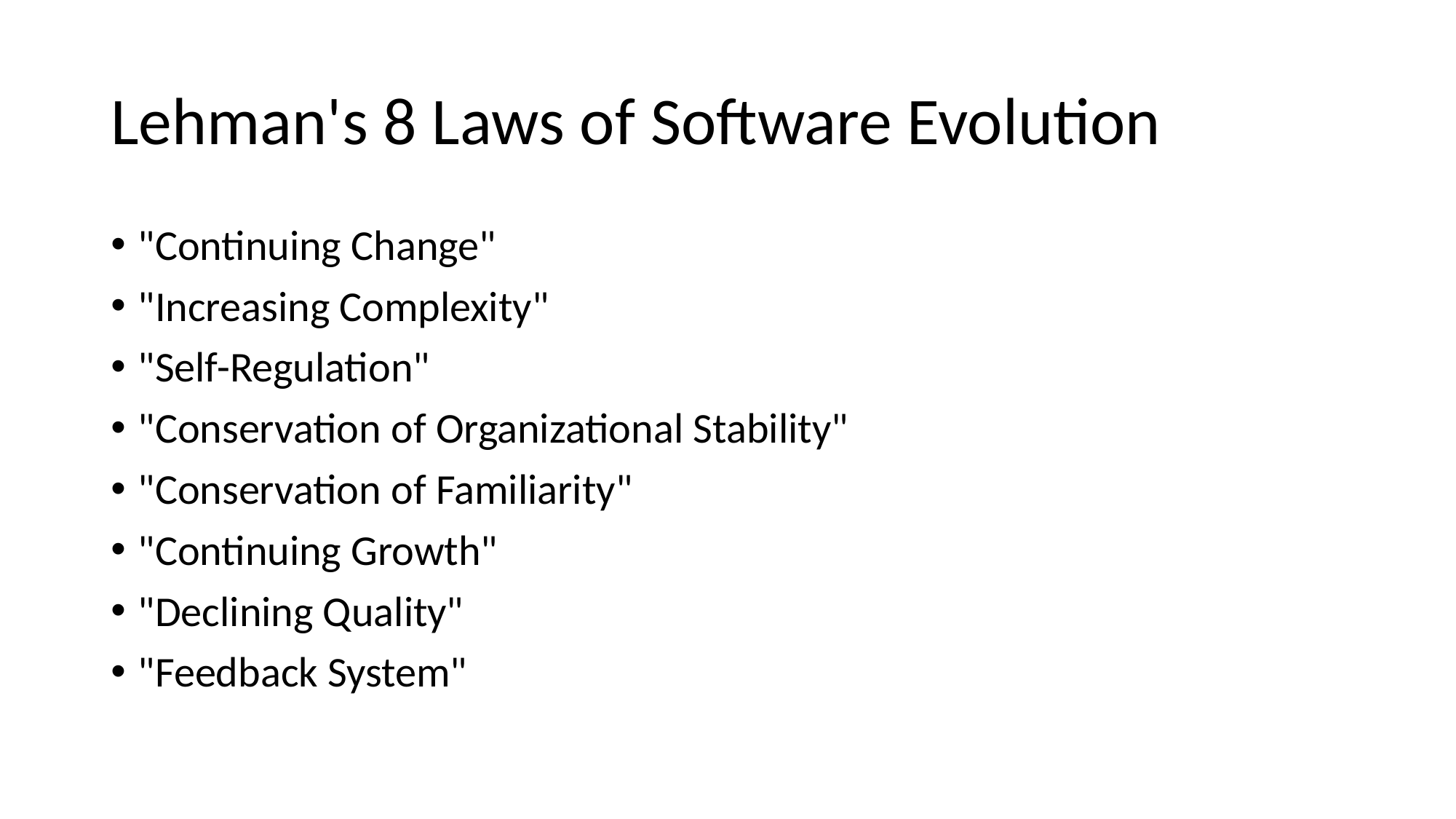

# Lehman's 8 Laws of Software Evolution
"Continuing Change"
"Increasing Complexity"
"Self-Regulation"
"Conservation of Organizational Stability"
"Conservation of Familiarity"
"Continuing Growth"
"Declining Quality"
"Feedback System"